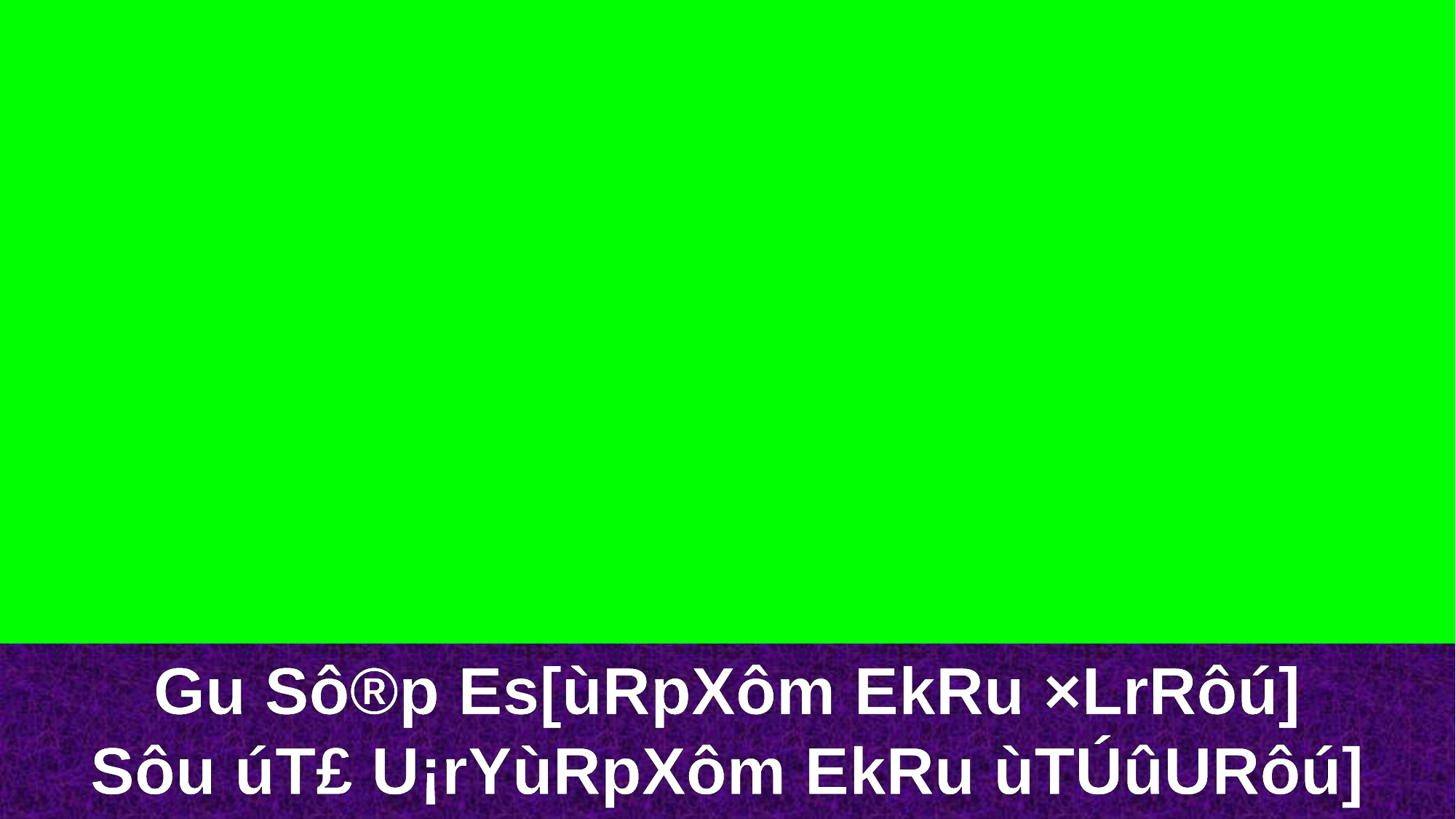

Gu Sô®p Es[ùRpXôm EkRu ×LrRôú]
Sôu úT£ U¡rYùRpXôm EkRu ùTÚûURôú]